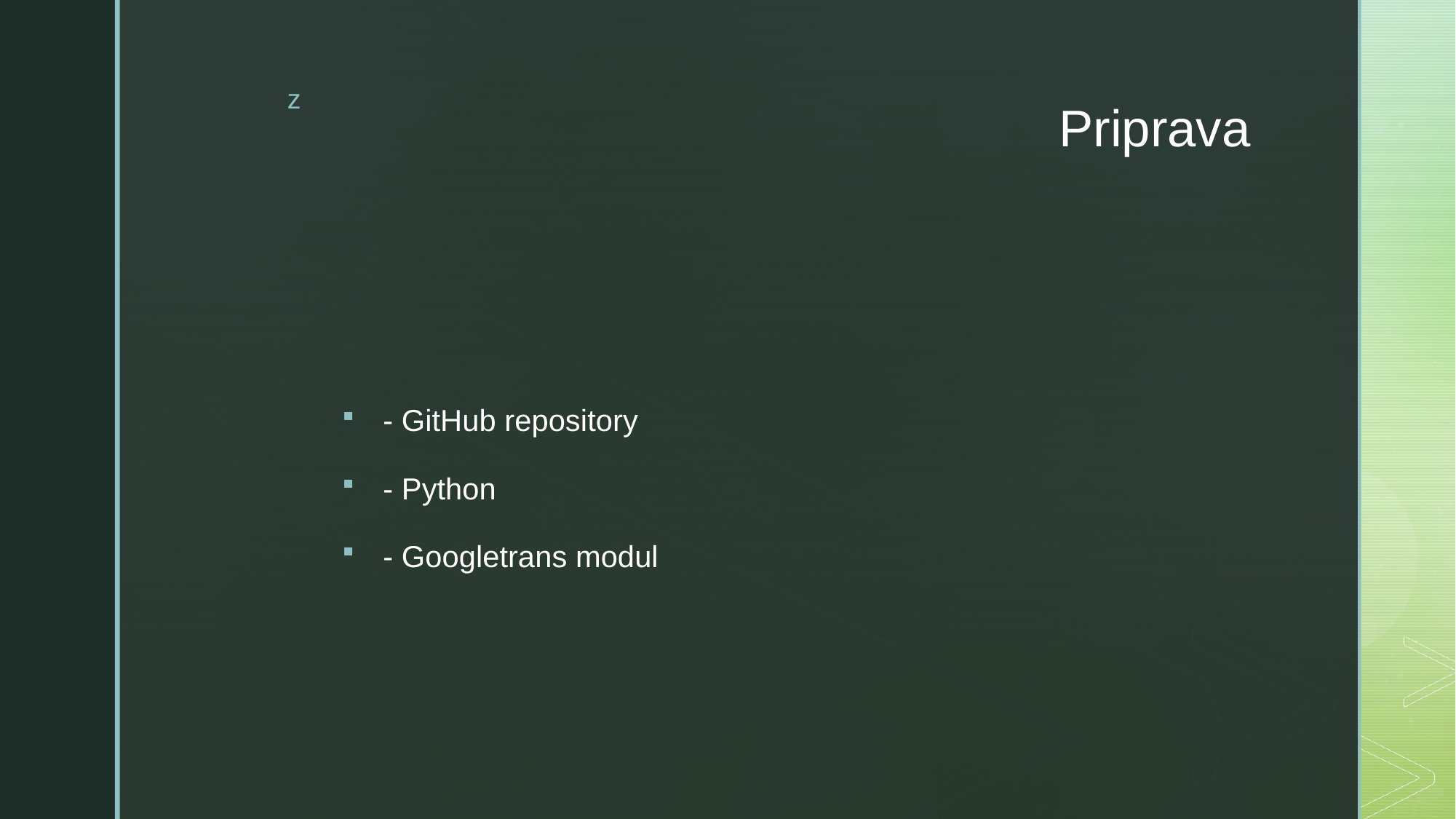

# Priprava
- GitHub repository
- Python
- Googletrans modul